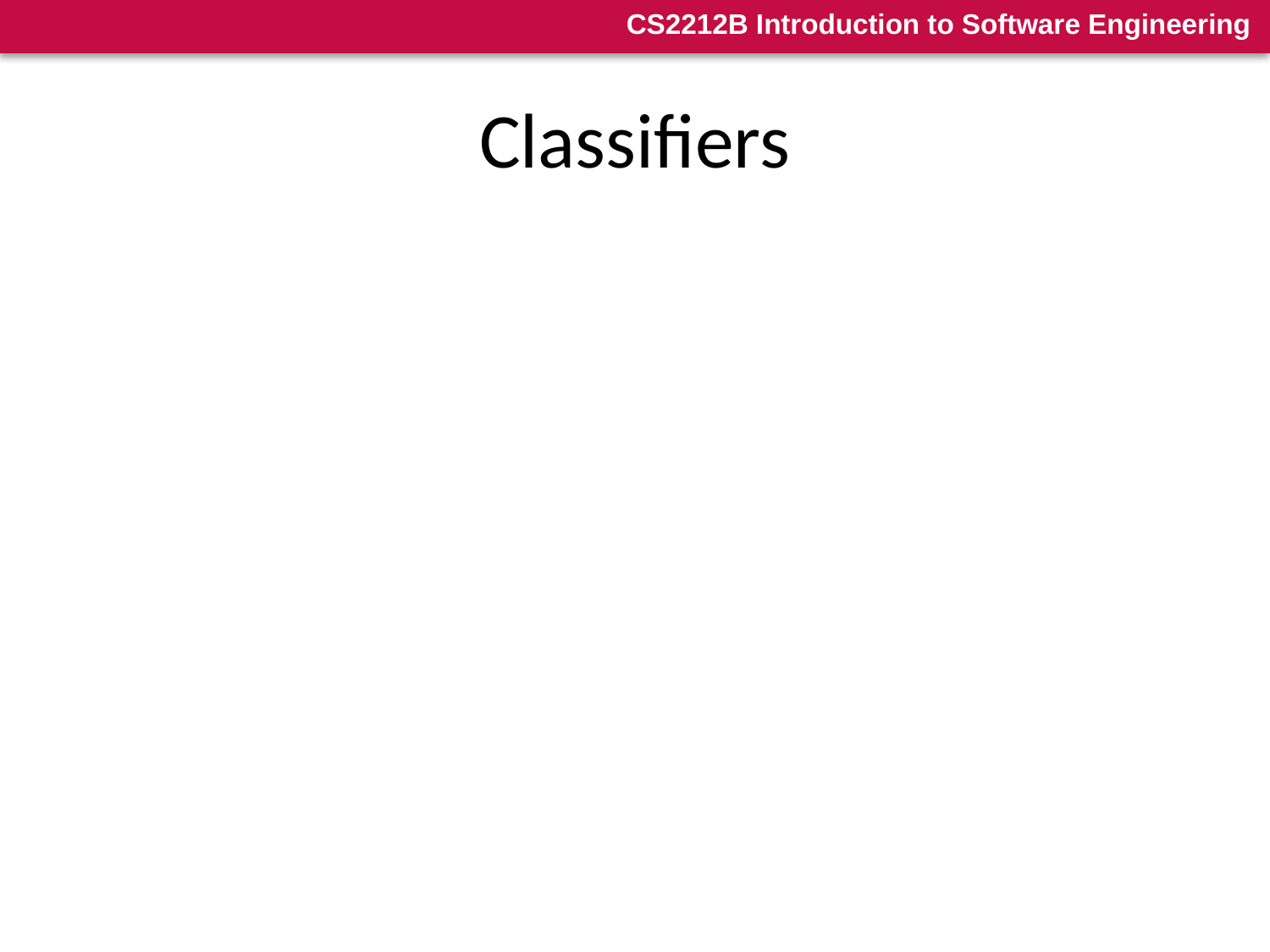

# Classifiers
A classifier is a UML mechanism that is used to denote the structural and behavioral characteristics of a system.

Eight basic classifiers
Classes, Interfaces, data types, event, components, nodes, use cases, sub-systems).